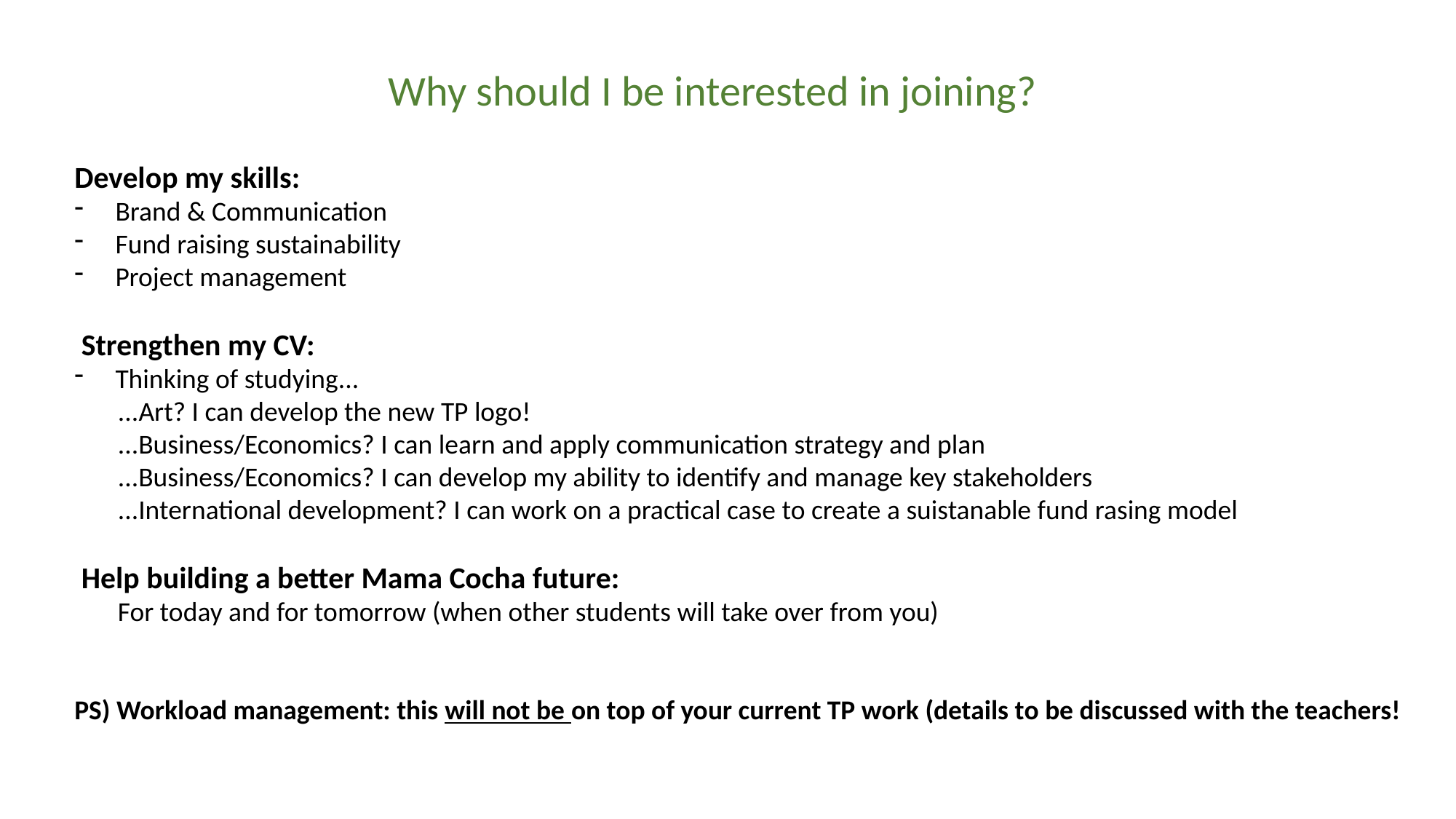

# Why should I be interested in joining?
Develop my skills:
Brand & Communication
Fund raising sustainability
Project management

 Strengthen my CV:
Thinking of studying...
       ...Art? I can develop the new TP logo!
       ...Business/Economics? I can learn and apply communication strategy and plan
       ...Business/Economics? I can develop my ability to identify and manage key stakeholders
       ...International development? I can work on a practical case to create a suistanable fund rasing model

 Help building a better Mama Cocha future:
       For today and for tomorrow (when other students will take over from you)

PS) Workload management: this will not be on top of your current TP work (details to be discussed with the teachers!